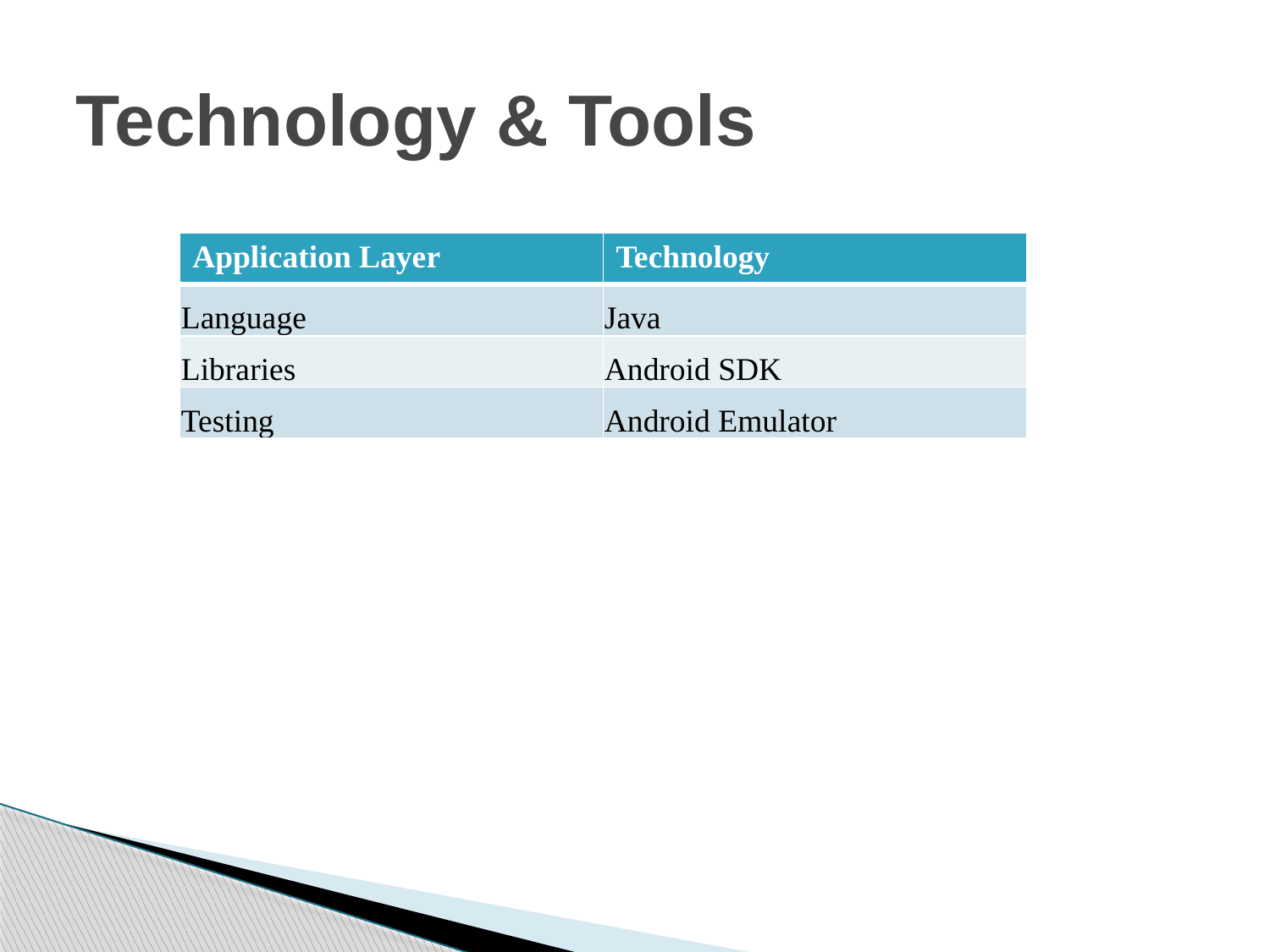

# Technology & Tools
| Application Layer | Technology |
| --- | --- |
| Language | Java |
| Libraries | Android SDK |
| Testing | Android Emulator |